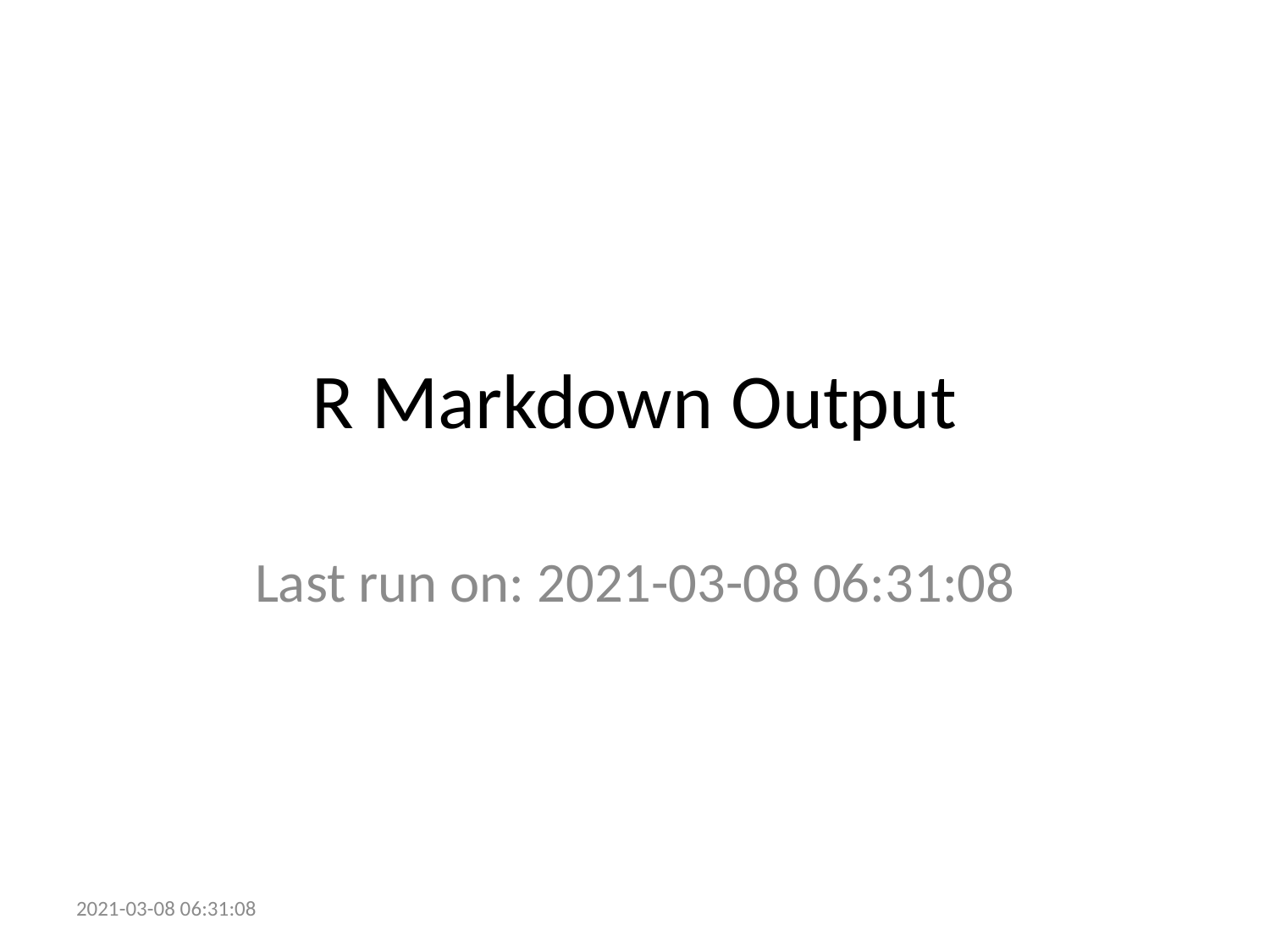

# R Markdown Output
Last run on: 2021-03-08 06:31:08
2021-03-08 06:31:08